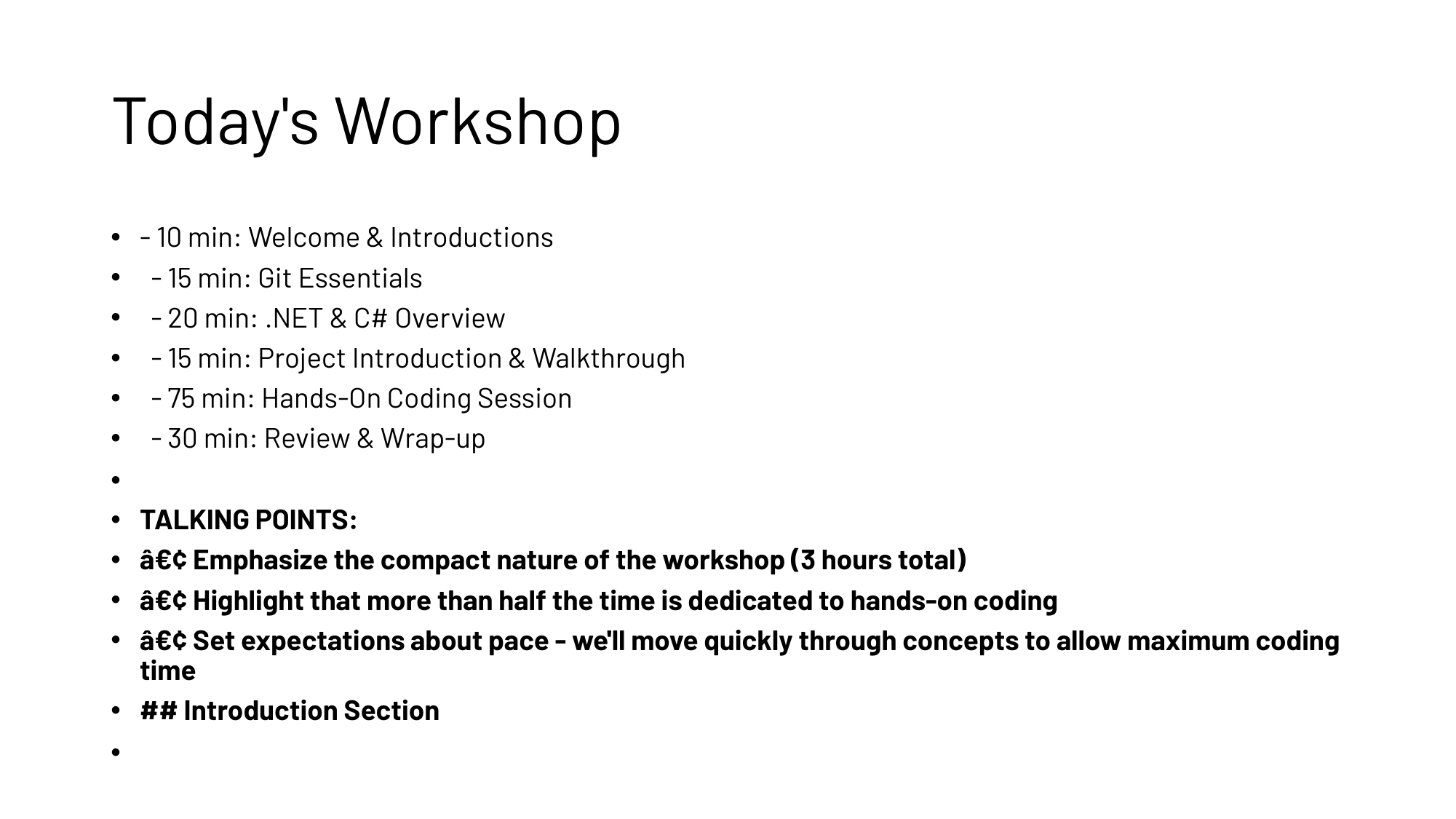

# Today's Workshop
- 10 min: Welcome & Introductions
  - 15 min: Git Essentials
  - 20 min: .NET & C# Overview
  - 15 min: Project Introduction & Walkthrough
  - 75 min: Hands-On Coding Session
  - 30 min: Review & Wrap-up

TALKING POINTS:
â€¢ Emphasize the compact nature of the workshop (3 hours total)
â€¢ Highlight that more than half the time is dedicated to hands-on coding
â€¢ Set expectations about pace - we'll move quickly through concepts to allow maximum coding time
## Introduction Section